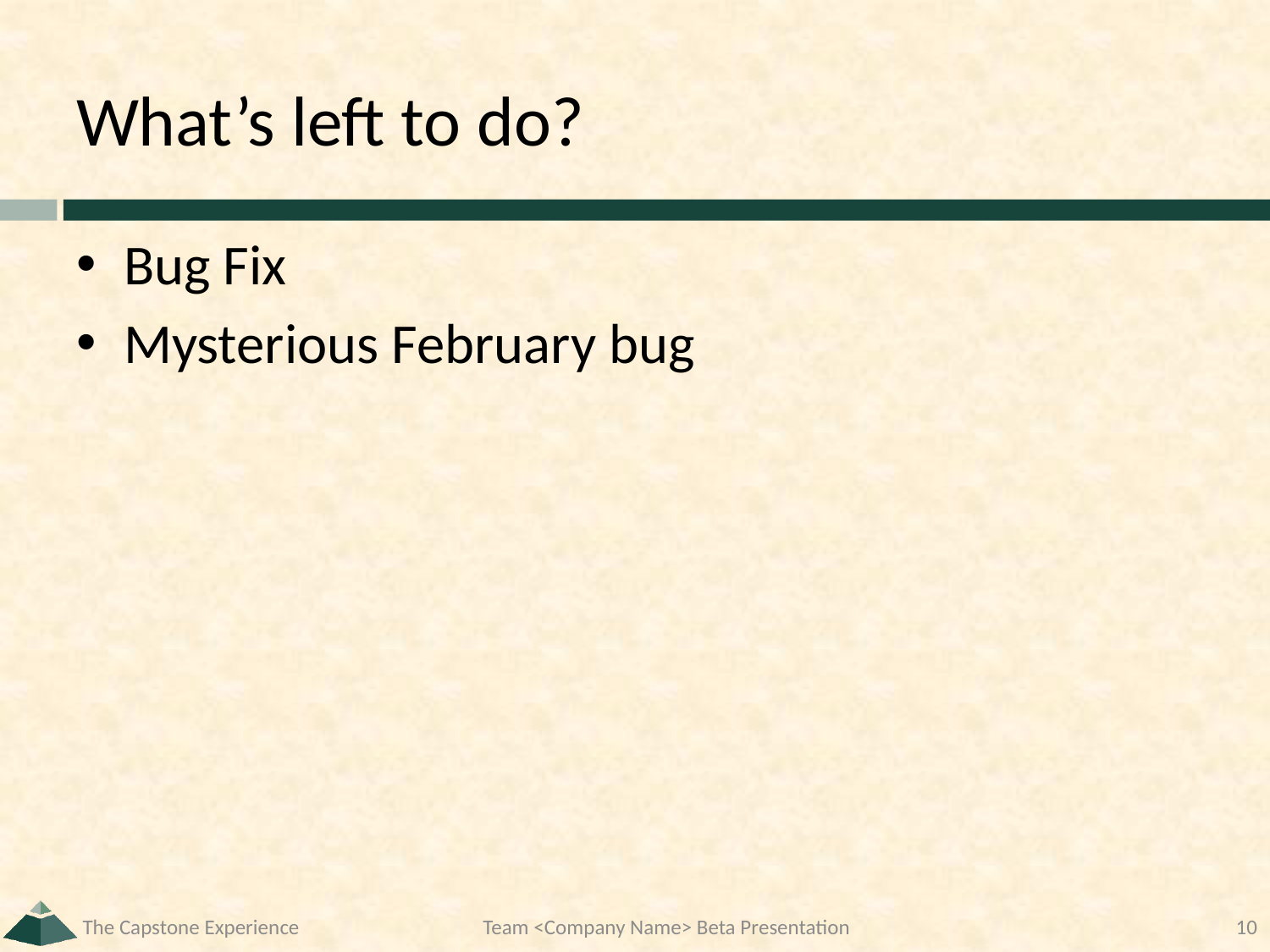

# What’s left to do?
Bug Fix
Mysterious February bug

The Capstone Experience
Team <Company Name> Beta Presentation
10